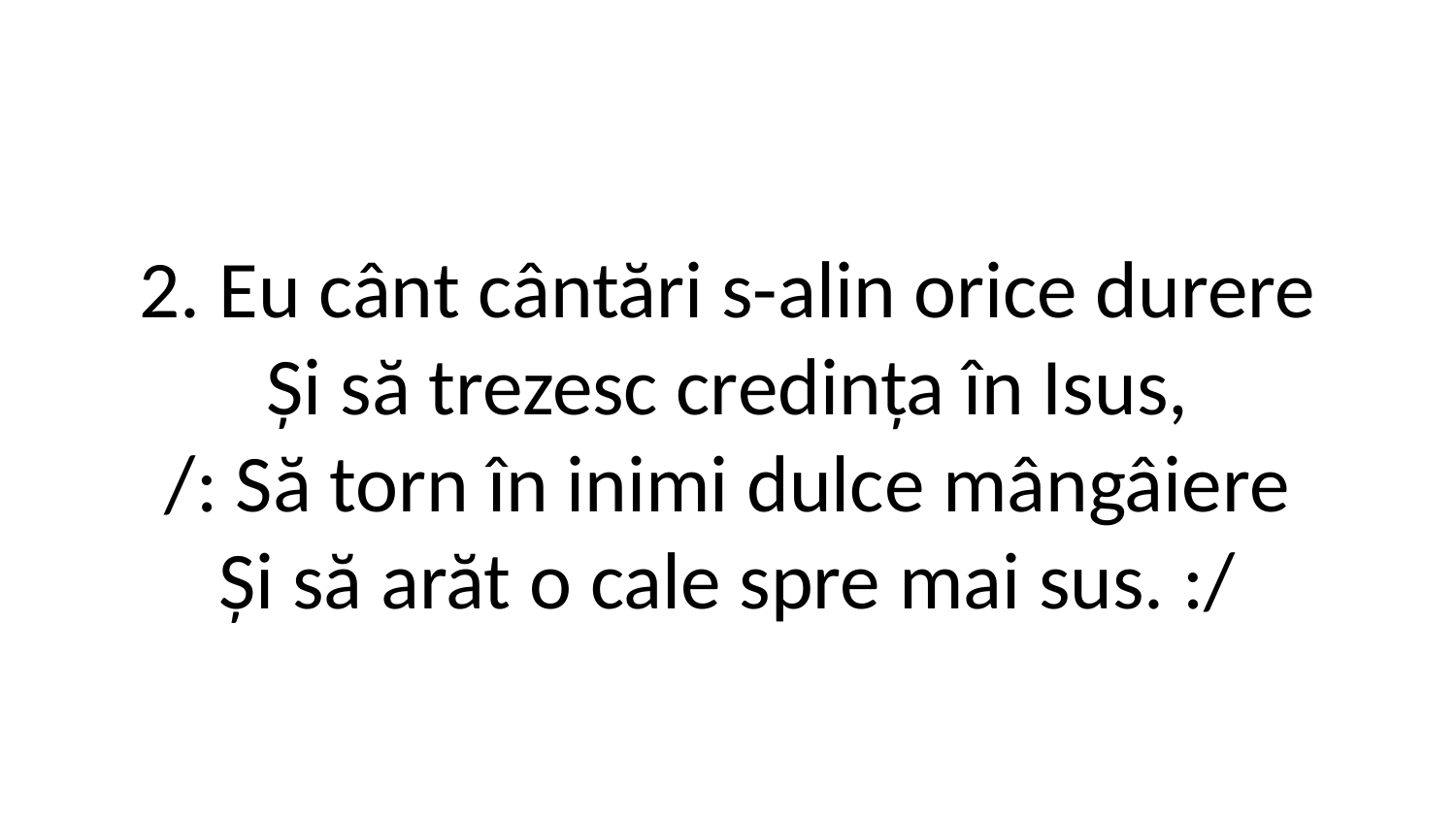

2. Eu cânt cântări s-alin orice durere
Și să trezesc credința în Isus,
/: Să torn în inimi dulce mângâiere
Și să arăt o cale spre mai sus. :/